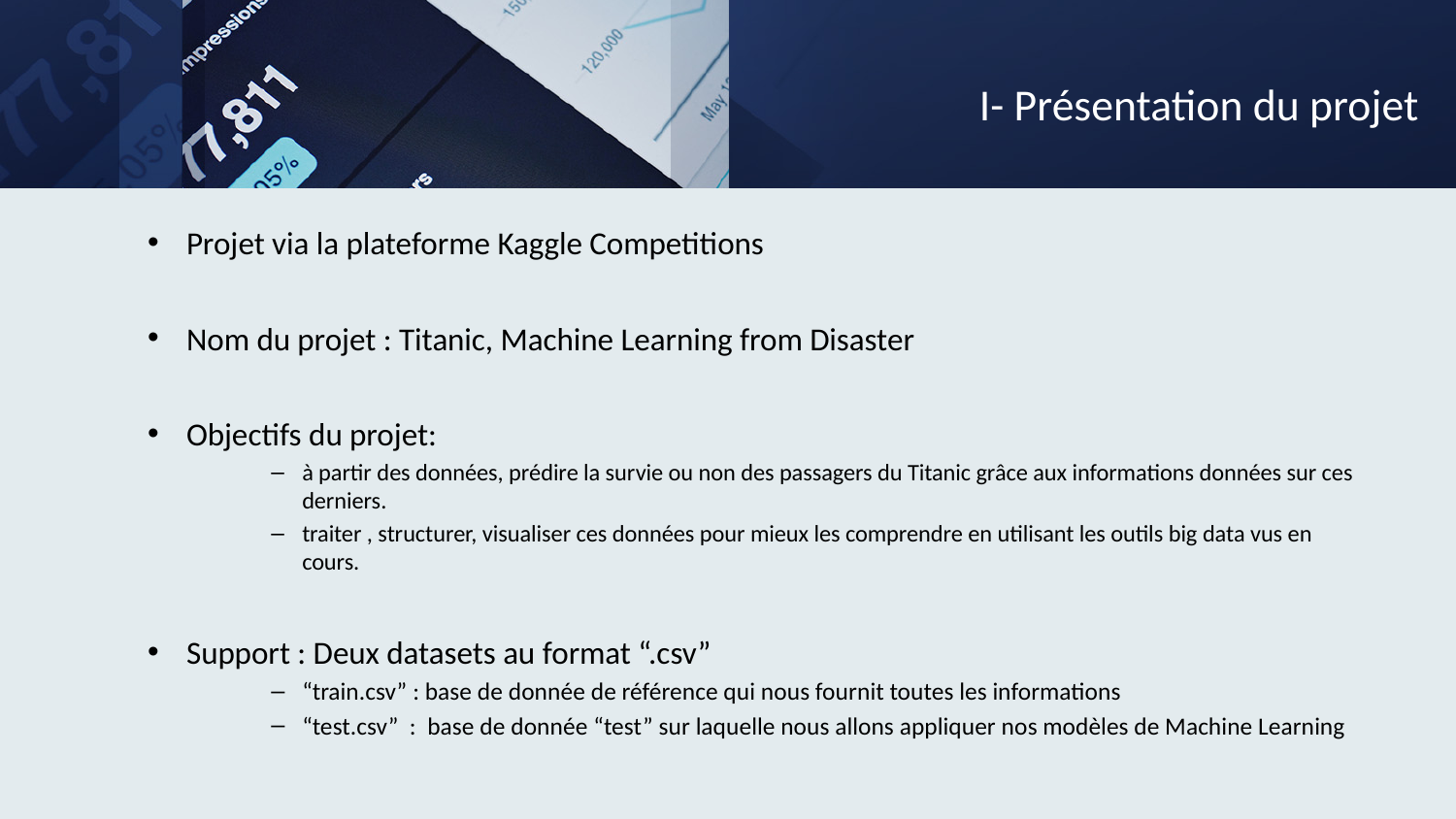

# I- Présentation du projet
Projet via la plateforme Kaggle Competitions

Nom du projet : Titanic, Machine Learning from Disaster

Objectifs du projet:
à partir des données, prédire la survie ou non des passagers du Titanic grâce aux informations données sur ces derniers.
traiter , structurer, visualiser ces données pour mieux les comprendre en utilisant les outils big data vus en cours.

Support : Deux datasets au format “.csv”
“train.csv” : base de donnée de référence qui nous fournit toutes les informations
“test.csv”  :  base de donnée “test” sur laquelle nous allons appliquer nos modèles de Machine Learning